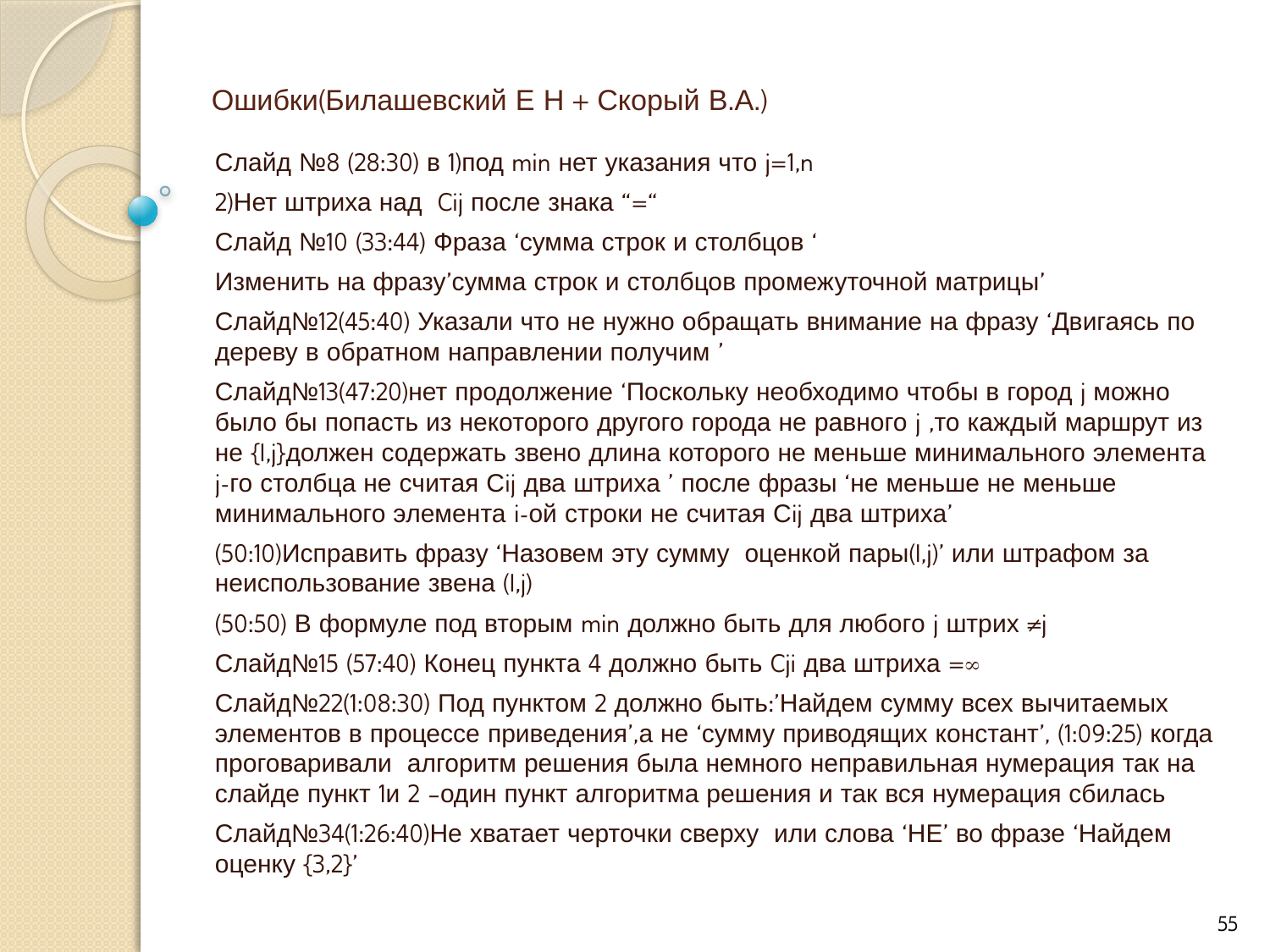

# Ошибки(Билашевский Е Н + Скорый В.А.)
Слайд №8 (28:30) в 1)под min нет указания что j=1,n
2)Нет штриха над  Cij после знака “=“
Слайд №10 (33:44) Фраза ‘сумма строк и столбцов ‘
Изменить на фразу’сумма строк и столбцов промежуточной матрицы’
Слайд№12(45:40) Указали что не нужно обращать внимание на фразу ‘Двигаясь по дереву в обратном направлении получим ’
Слайд№13(47:20)нет продолжение ‘Поскольку необходимо чтобы в город j можно было бы попасть из некоторого другого города не равного j ,то каждый маршрут из  не {I,j}должен содержать звено длина которого не меньше минимального элемента j-го столбца не считая Сij два штриха ’ после фразы ‘не меньше не меньше минимального элемента i-ой строки не считая Сij два штриха’
(50:10)Исправить фразу ‘Назовем эту сумму  оценкой пары(I,j)’ или штрафом за неиспользование звена (I,j)
(50:50) В формуле под вторым min должно быть для любого j штрих ≠j
Слайд№15 (57:40) Конец пункта 4 должно быть Cji два штриха =∞
Слайд№22(1:08:30) Под пунктом 2 должно быть:’Найдем сумму всех вычитаемых элементов в процессе приведения’,а не ‘сумму приводящих констант’, (1:09:25) когда проговаривали  алгоритм решения была немного неправильная нумерация так на слайде пункт 1и 2 –один пункт алгоритма решения и так вся нумерация сбилась
Слайд№34(1:26:40)Не хватает черточки сверху  или слова ‘НЕ’ во фразе ‘Найдем оценку {3,2}’
55